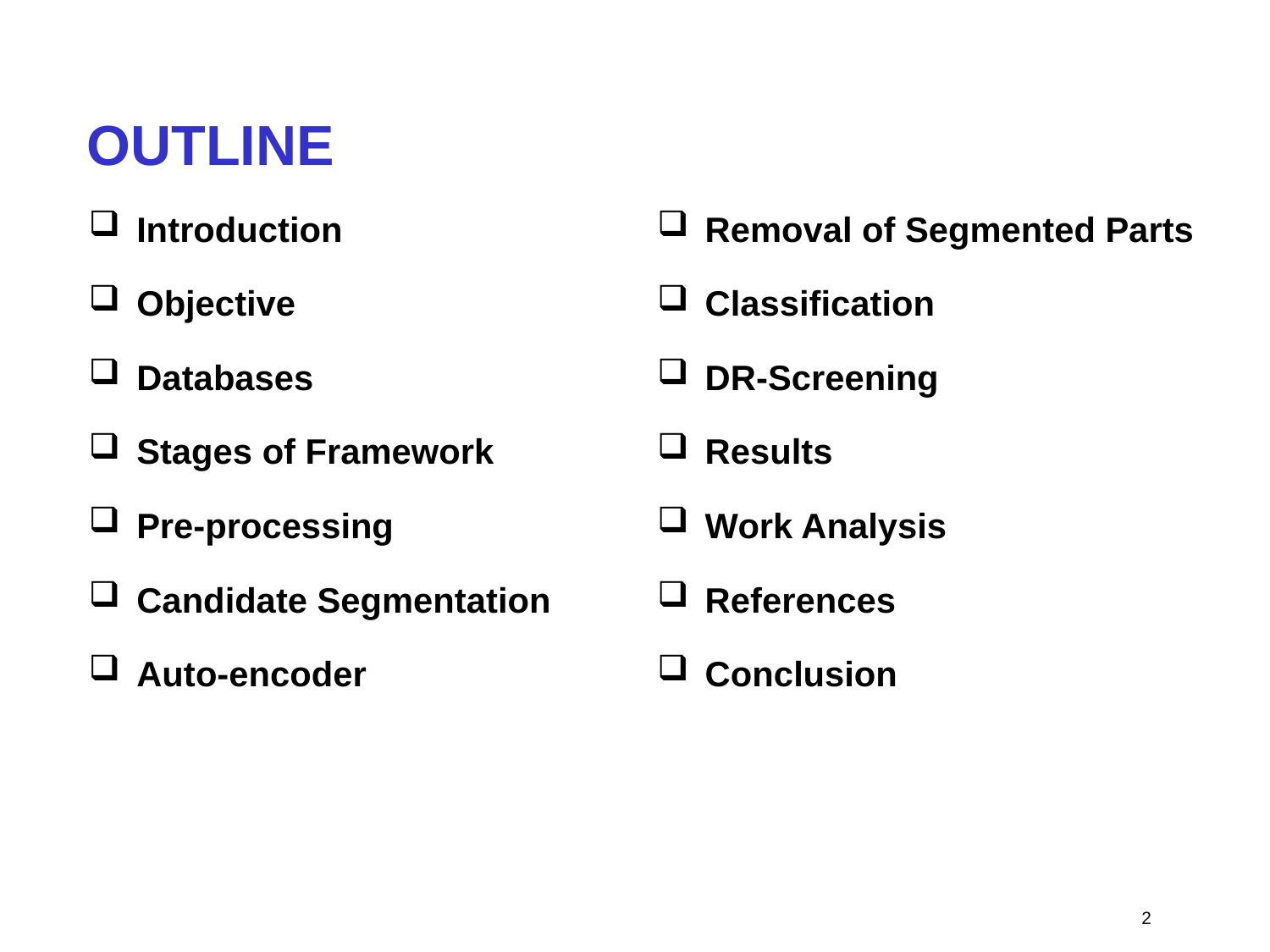

OUTLINE
Introduction
Objective
Databases
Stages of Framework
Pre-processing
Candidate Segmentation
Auto-encoder
Removal of Segmented Parts
Classification
DR-Screening
Results
Work Analysis
References
Conclusion
2